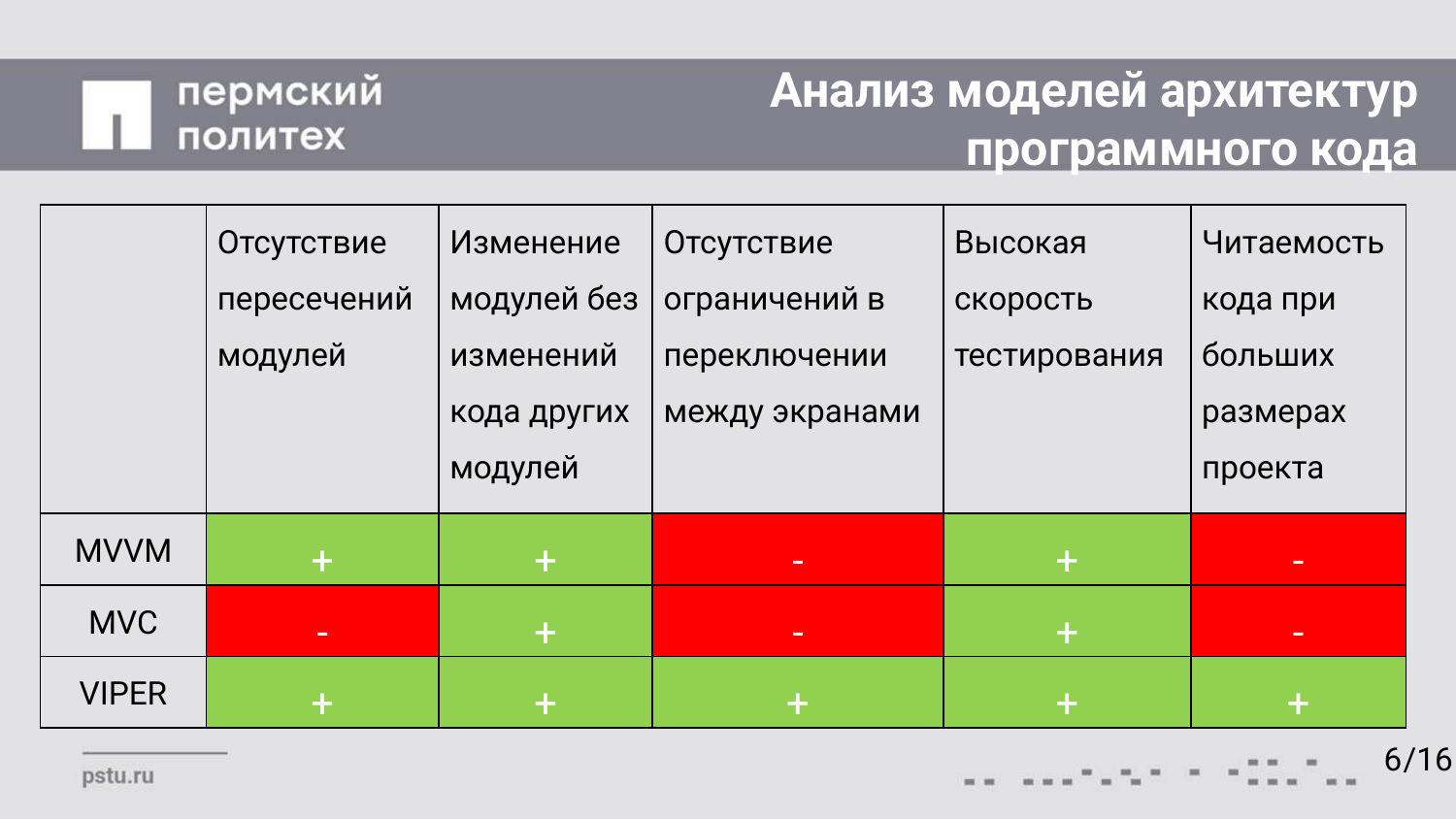

# Анализ моделей архитектур программного кода
|  | Отсутствие пересечений модулей | Изменение модулей без изменений кода других модулей | Отсутствие ограничений в переключении между экранами | Высокая скорость тестирования | Читаемость кода при больших размерах проекта |
| --- | --- | --- | --- | --- | --- |
| MVVM | + | + | - | + | - |
| MVC | - | + | - | + | - |
| VIPER | + | + | + | + | + |
6
/16
6/16